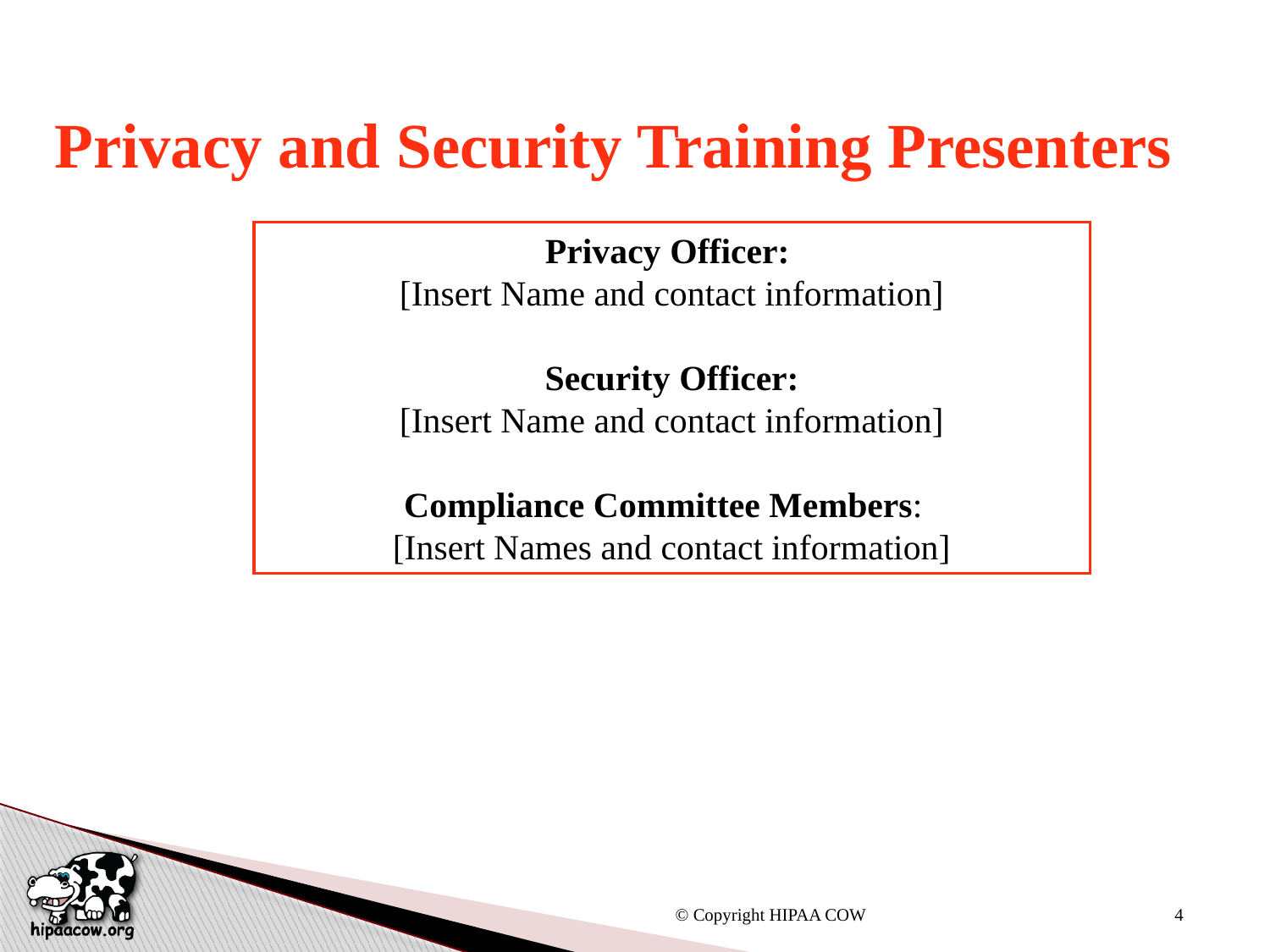

# Privacy and Security Training Presenters
Privacy Officer:
[Insert Name and contact information]

Security Officer:
[Insert Name and contact information]

Compliance Committee Members:
[Insert Names and contact information]

© Copyright HIPAA COW
4